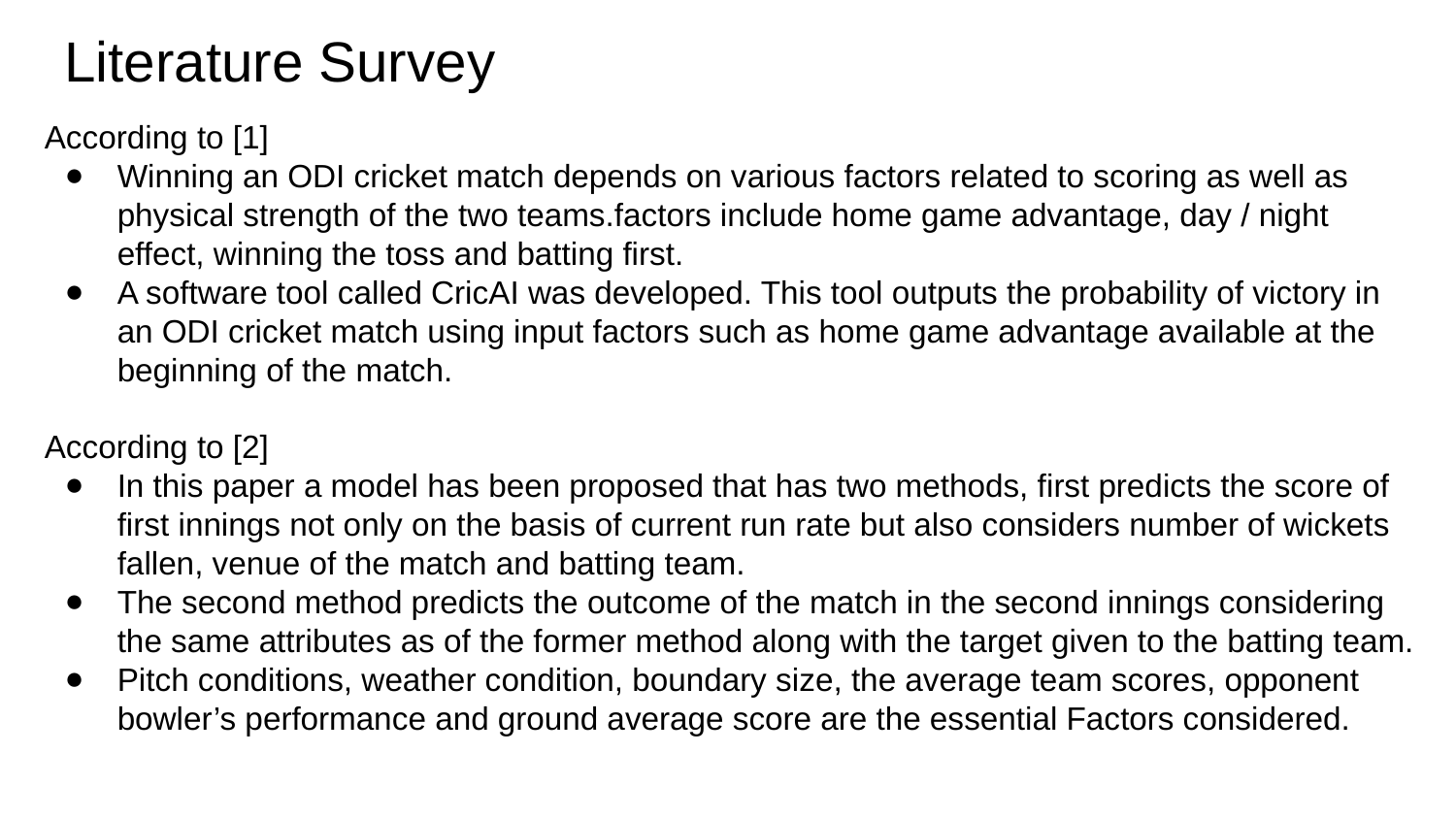

# Literature Survey
According to [1]
Winning an ODI cricket match depends on various factors related to scoring as well as physical strength of the two teams.factors include home game advantage, day / night effect, winning the toss and batting first.
A software tool called CricAI was developed. This tool outputs the probability of victory in an ODI cricket match using input factors such as home game advantage available at the beginning of the match.

According to [2]
In this paper a model has been proposed that has two methods, first predicts the score of first innings not only on the basis of current run rate but also considers number of wickets fallen, venue of the match and batting team.
The second method predicts the outcome of the match in the second innings considering the same attributes as of the former method along with the target given to the batting team.
Pitch conditions, weather condition, boundary size, the average team scores, opponent bowler’s performance and ground average score are the essential Factors considered.